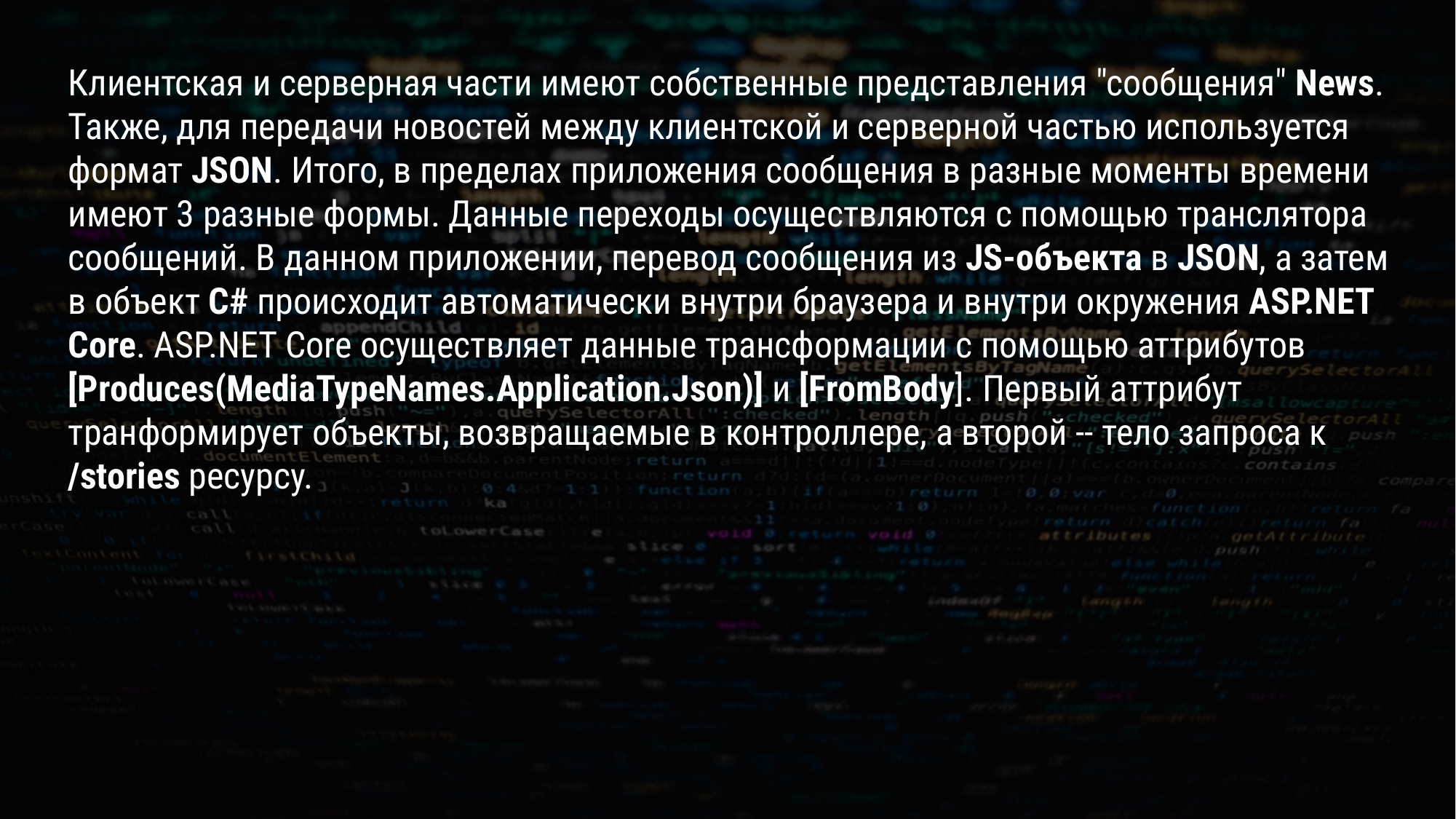

Клиентская и серверная части имеют собственные представления "сообщения" News. Также, для передачи новостей между клиентской и серверной частью используется формат JSON. Итого, в пределах приложения сообщения в разные моменты времени имеют 3 разные формы. Данные переходы осуществляются с помощью транслятора сообщений. В данном приложении, перевод сообщения из JS-объекта в JSON, а затем в объект C# происходит автоматически внутри браузера и внутри окружения ASP.NET Core. ASP.NET Core осуществляет данные трансформации с помощью аттрибутов [Produces(MediaTypeNames.Application.Json)] и [FromBody]. Первый аттрибут транформирует объекты, возвращаемые в контроллере, а второй -- тело запроса к /stories ресурсу.